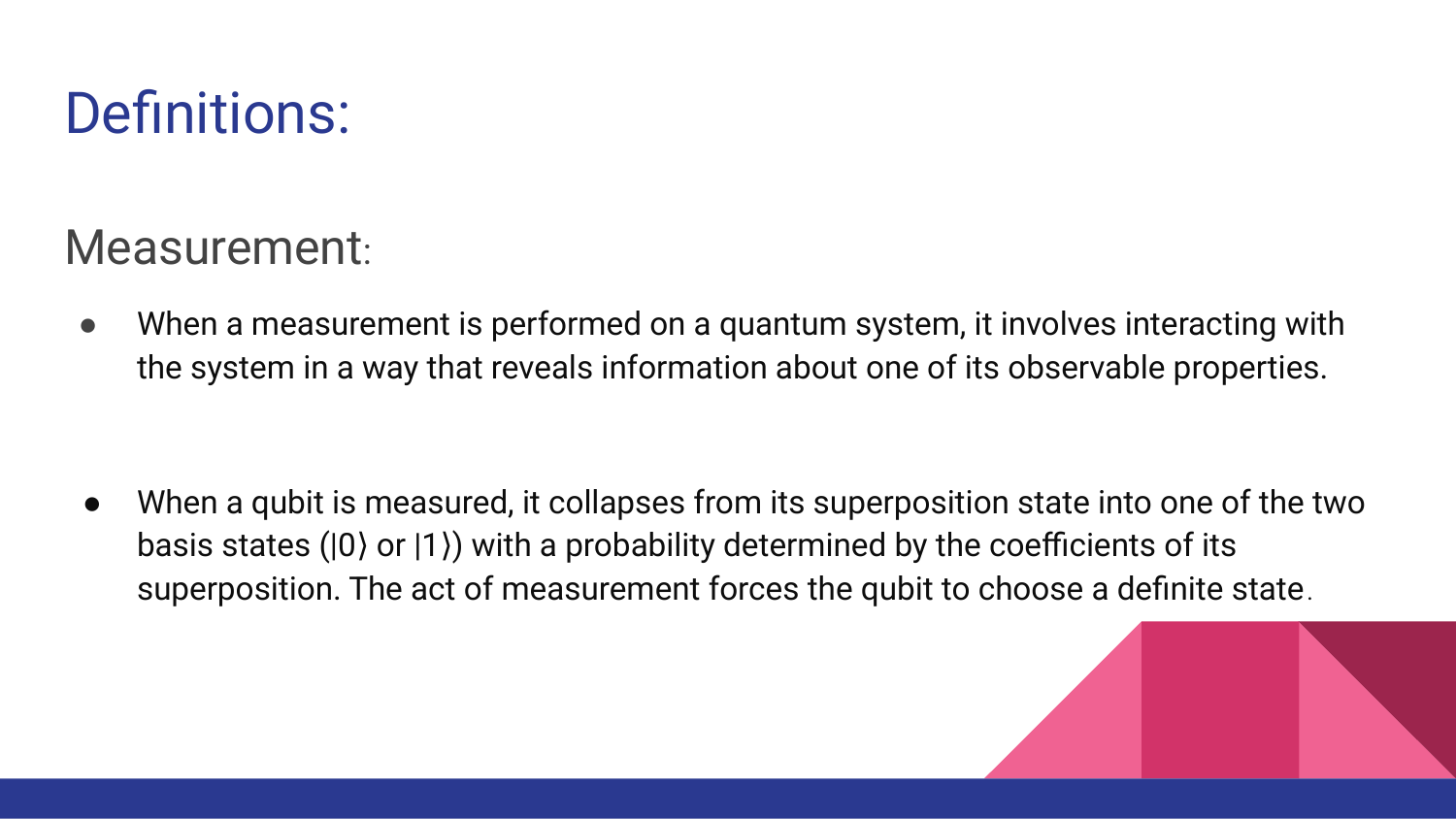

# Definitions:
Measurement:
When a measurement is performed on a quantum system, it involves interacting with the system in a way that reveals information about one of its observable properties.

When a qubit is measured, it collapses from its superposition state into one of the two basis states (|0⟩ or |1⟩) with a probability determined by the coefficients of its superposition. The act of measurement forces the qubit to choose a definite state.